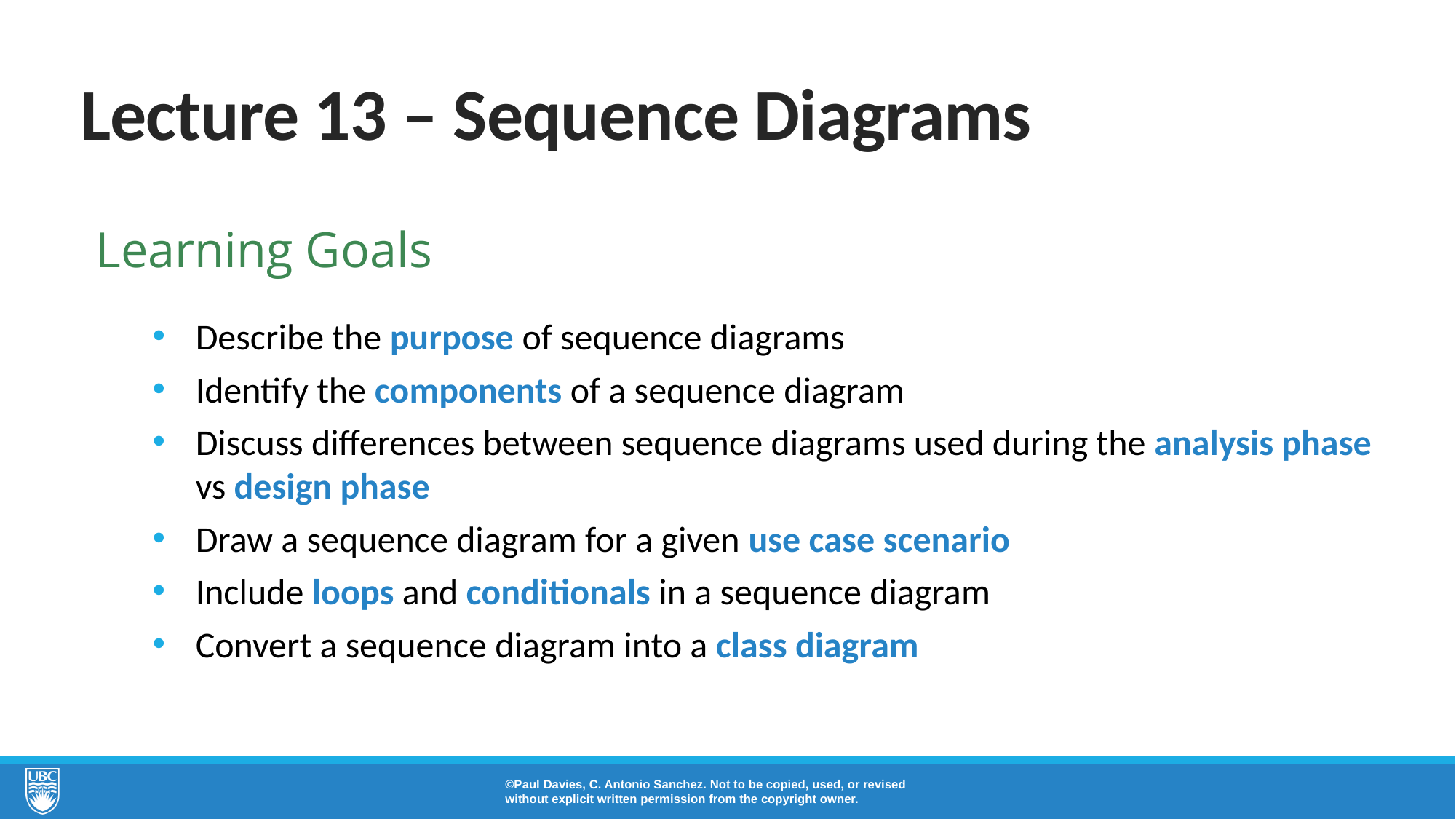

# Lecture 13 – Sequence Diagrams
Learning Goals
Describe the purpose of sequence diagrams
Identify the components of a sequence diagram
Discuss differences between sequence diagrams used during the analysis phase vs design phase
Draw a sequence diagram for a given use case scenario
Include loops and conditionals in a sequence diagram
Convert a sequence diagram into a class diagram
©Paul Davies, C. Antonio Sanchez. Not to be copied, used, or revised without explicit written permission from the copyright owner.